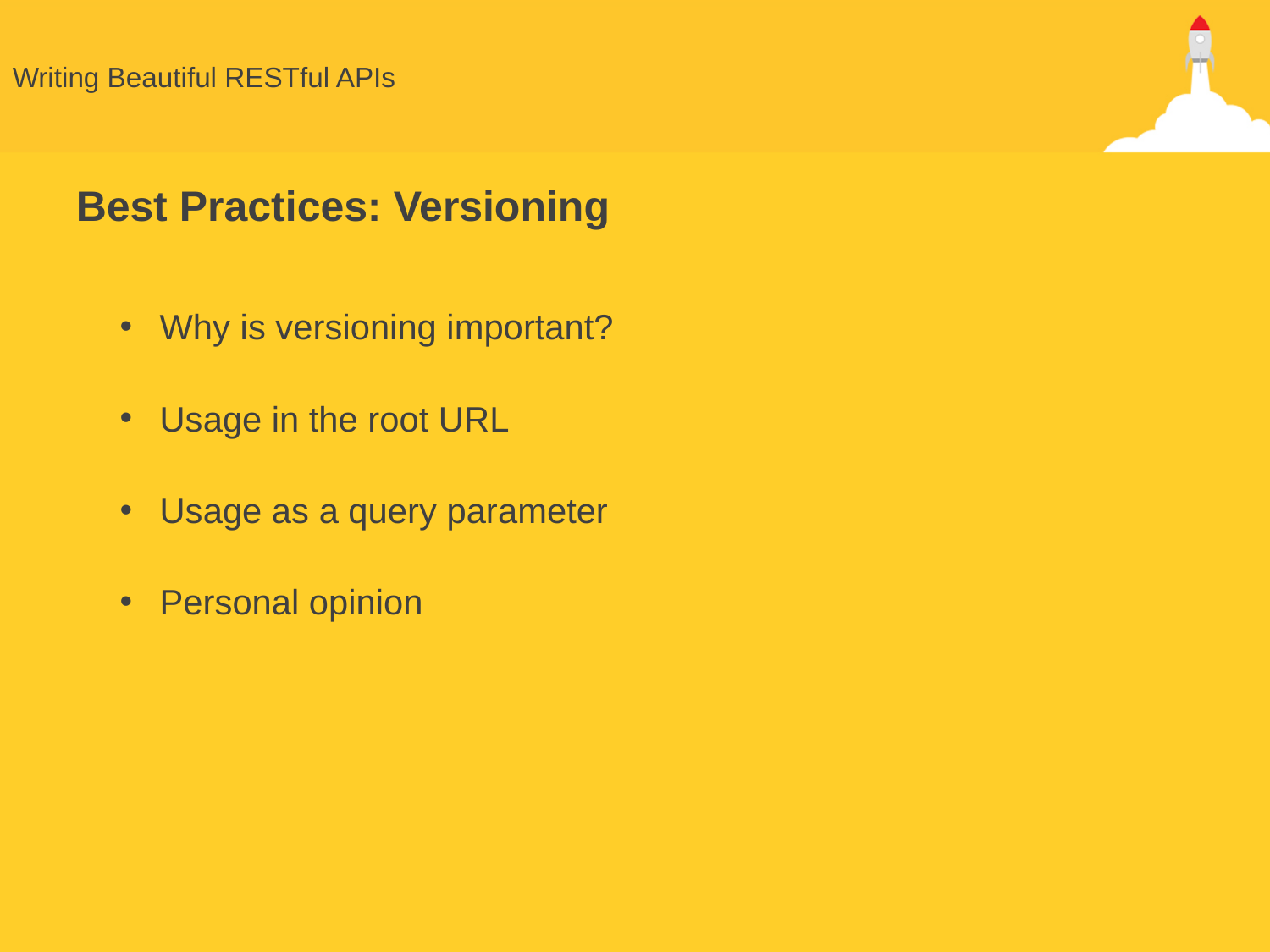

# Writing Beautiful RESTful APIs
Best Practices: Versioning
Why is versioning important?
Usage in the root URL
Usage as a query parameter
Personal opinion